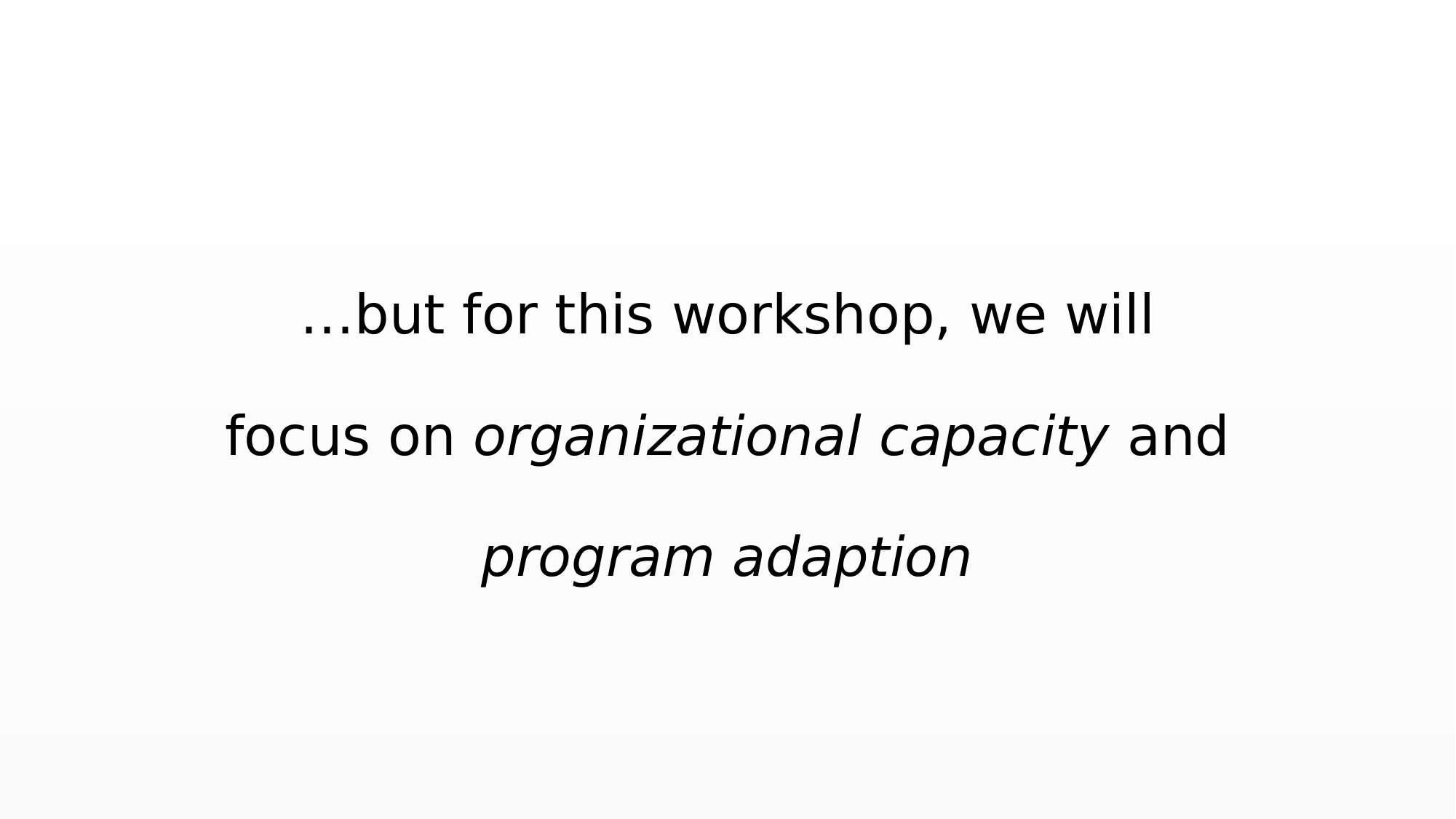

…but for this workshop, we will
focus on organizational capacity and program adaption